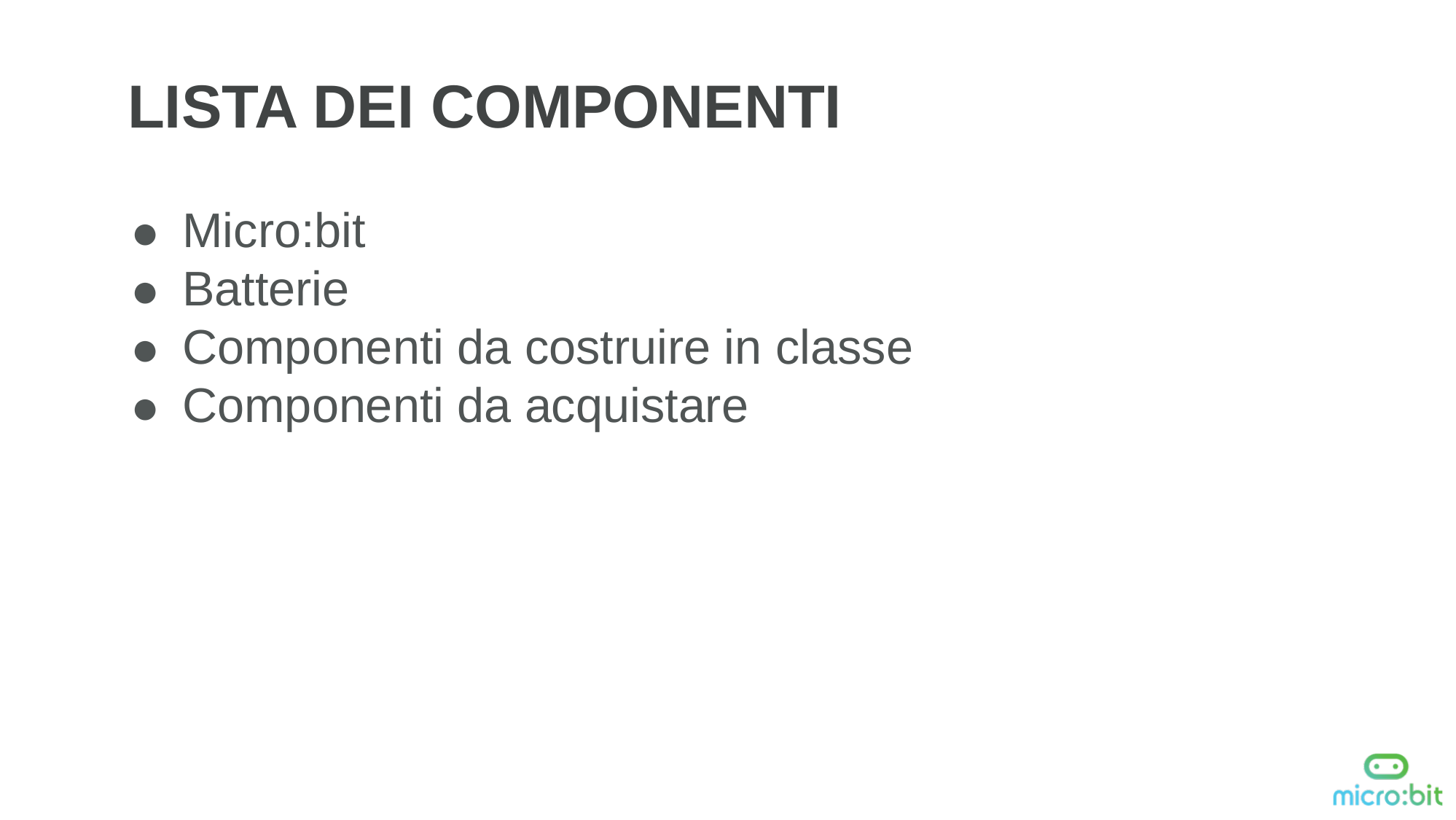

LISTA DEI COMPONENTI

Micro:bit
Batterie
Componenti da costruire in classe
Componenti da acquistare